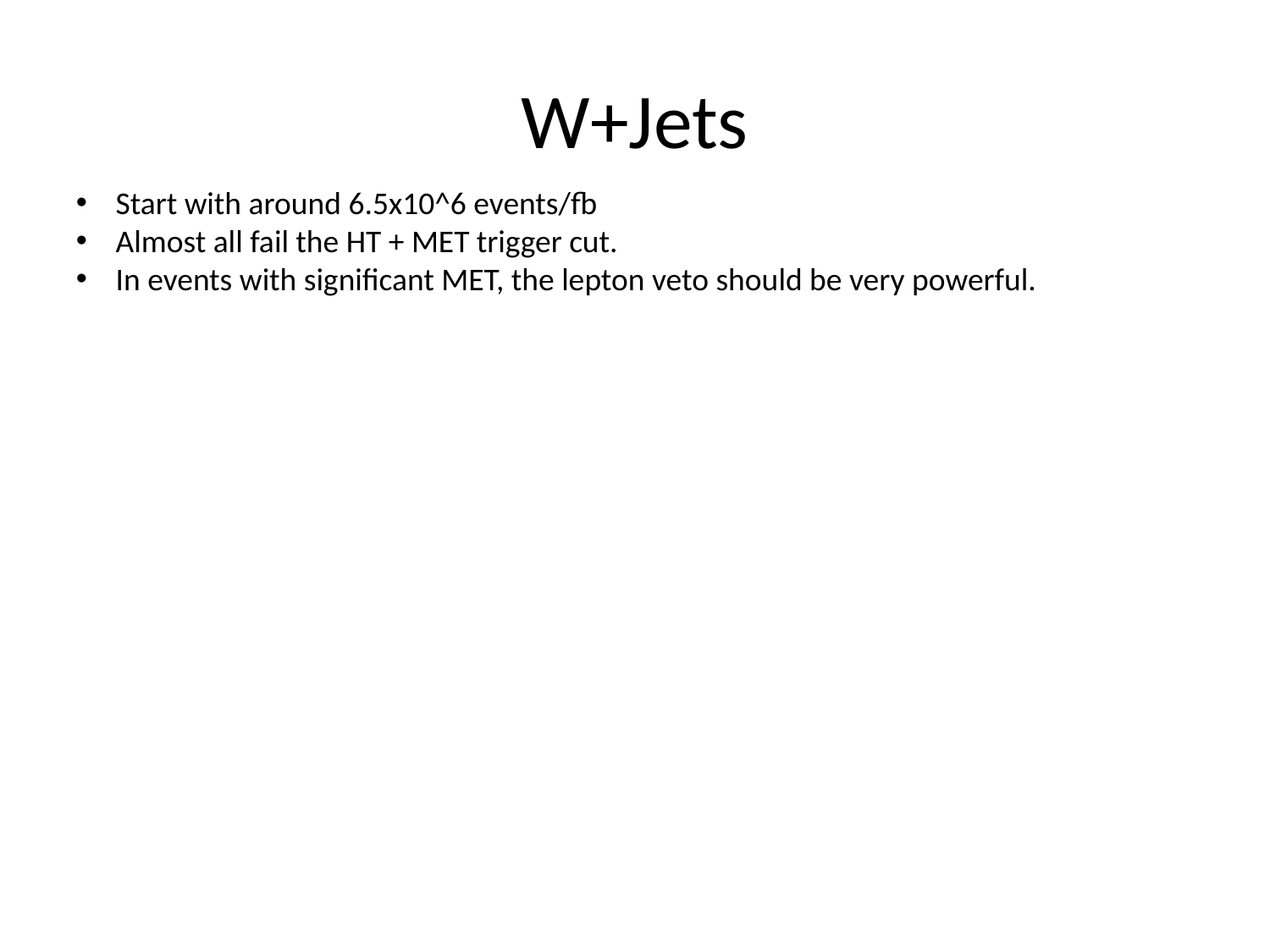

# W+Jets
Start with around 6.5x10^6 events/fb
Almost all fail the HT + MET trigger cut.
In events with significant MET, the lepton veto should be very powerful.